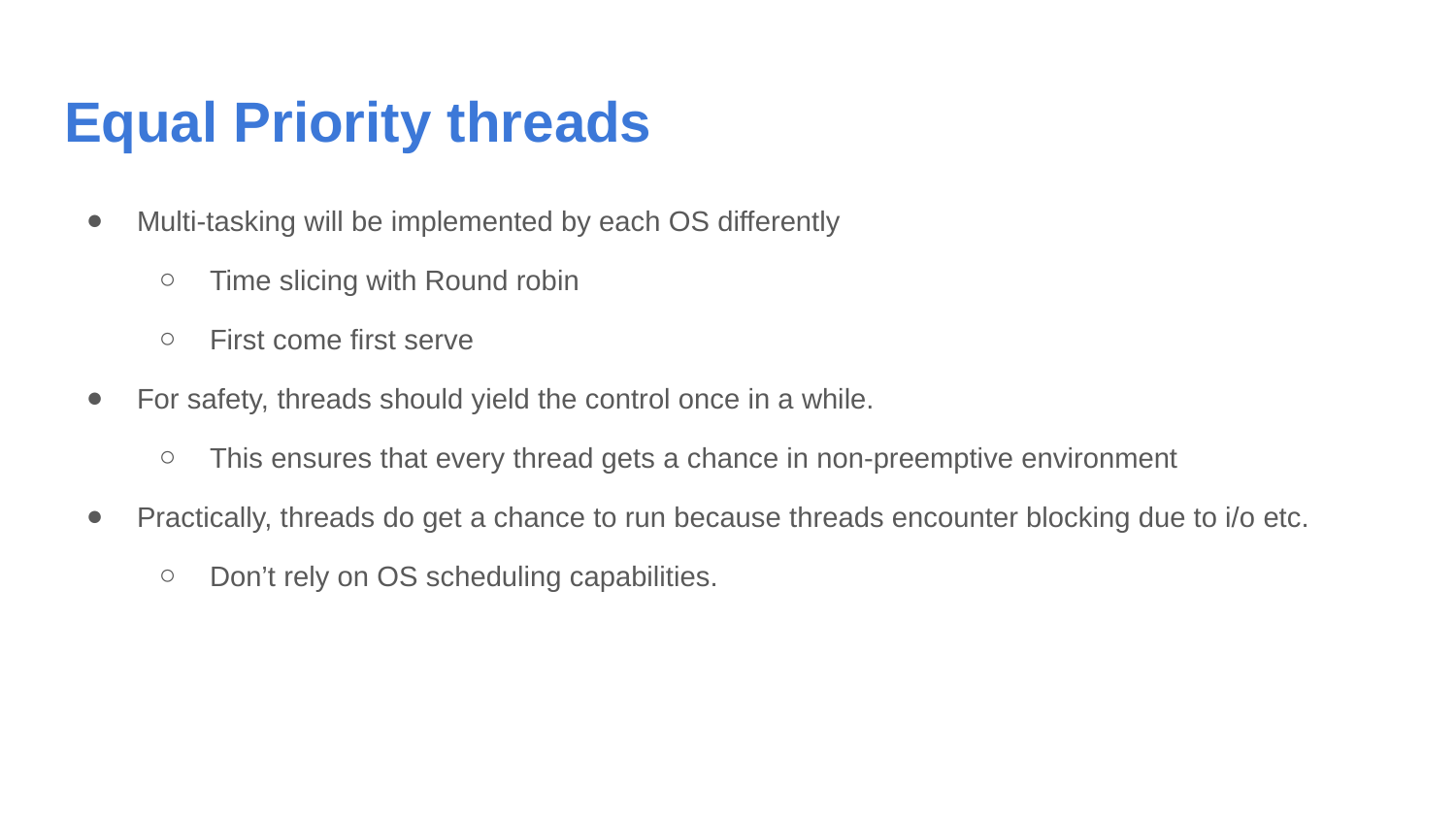

# Equal Priority threads

Multi-tasking will be implemented by each OS differently
Time slicing with Round robin
First come first serve
For safety, threads should yield the control once in a while.
This ensures that every thread gets a chance in non-preemptive environment
Practically, threads do get a chance to run because threads encounter blocking due to i/o etc.
Don’t rely on OS scheduling capabilities.